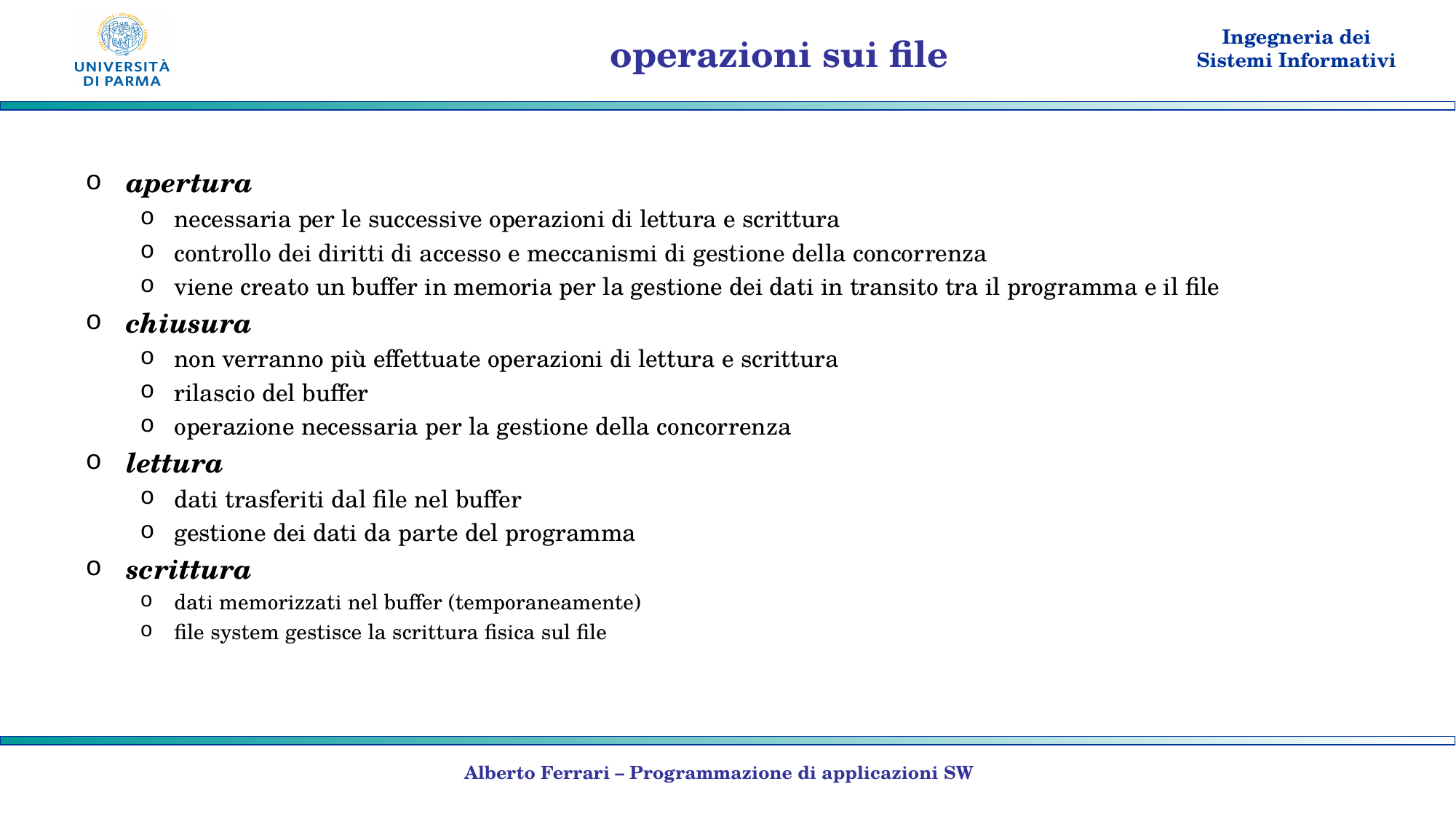

# operazioni sui file
apertura
necessaria per le successive operazioni di lettura e scrittura
controllo dei diritti di accesso e meccanismi di gestione della concorrenza
viene creato un buffer in memoria per la gestione dei dati in transito tra il programma e il file
chiusura
non verranno più effettuate operazioni di lettura e scrittura
rilascio del buffer
operazione necessaria per la gestione della concorrenza
lettura
dati trasferiti dal file nel buffer
gestione dei dati da parte del programma
scrittura
dati memorizzati nel buffer (temporaneamente)
file system gestisce la scrittura fisica sul file
Alberto Ferrari – Programmazione di applicazioni SW